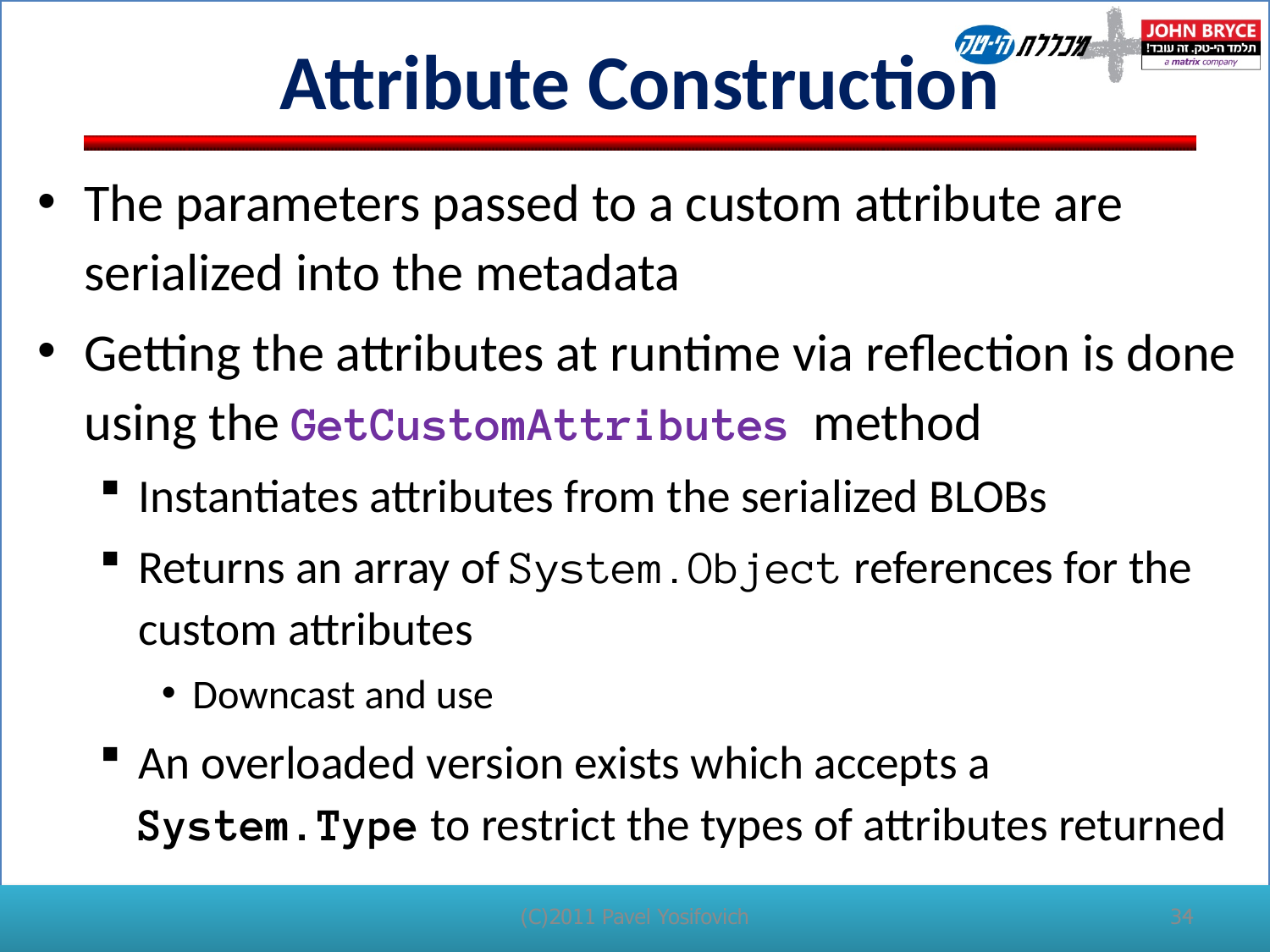

# Attribute Construction
The parameters passed to a custom attribute are serialized into the metadata
Getting the attributes at runtime via reflection is done using the GetCustomAttributes method
Instantiates attributes from the serialized BLOBs
Returns an array of System.Object references for the custom attributes
Downcast and use
An overloaded version exists which accepts a System.Type to restrict the types of attributes returned

(C)2011 Pavel Yosifovich
34